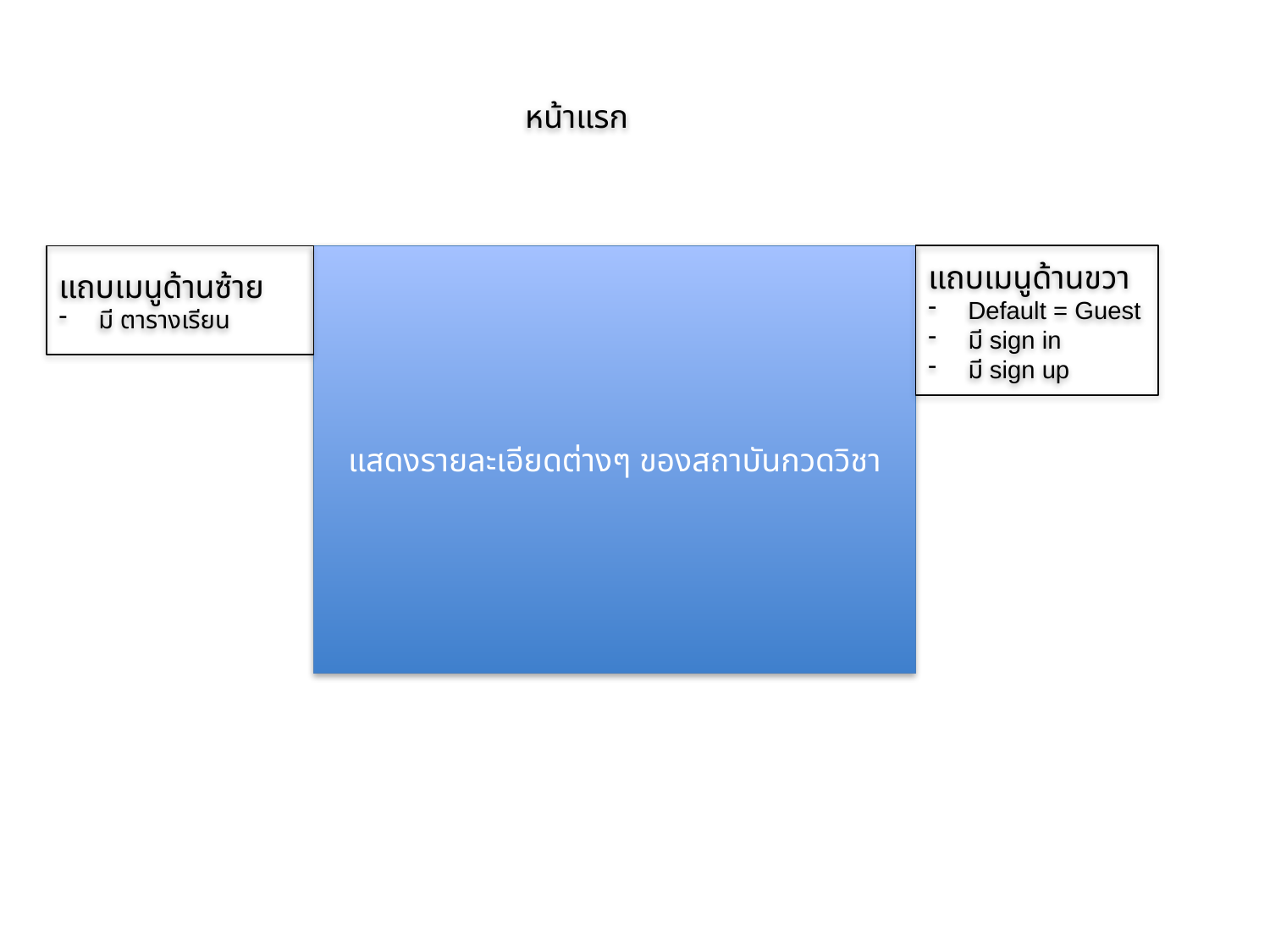

หน้าแรก
แถบเมนูด้านขวา
Default = Guest
มี sign in
มี sign up
แถบเมนูด้านซ้าย
มี ตารางเรียน
แสดงรายละเอียดต่างๆ ของสถาบันกวดวิชา